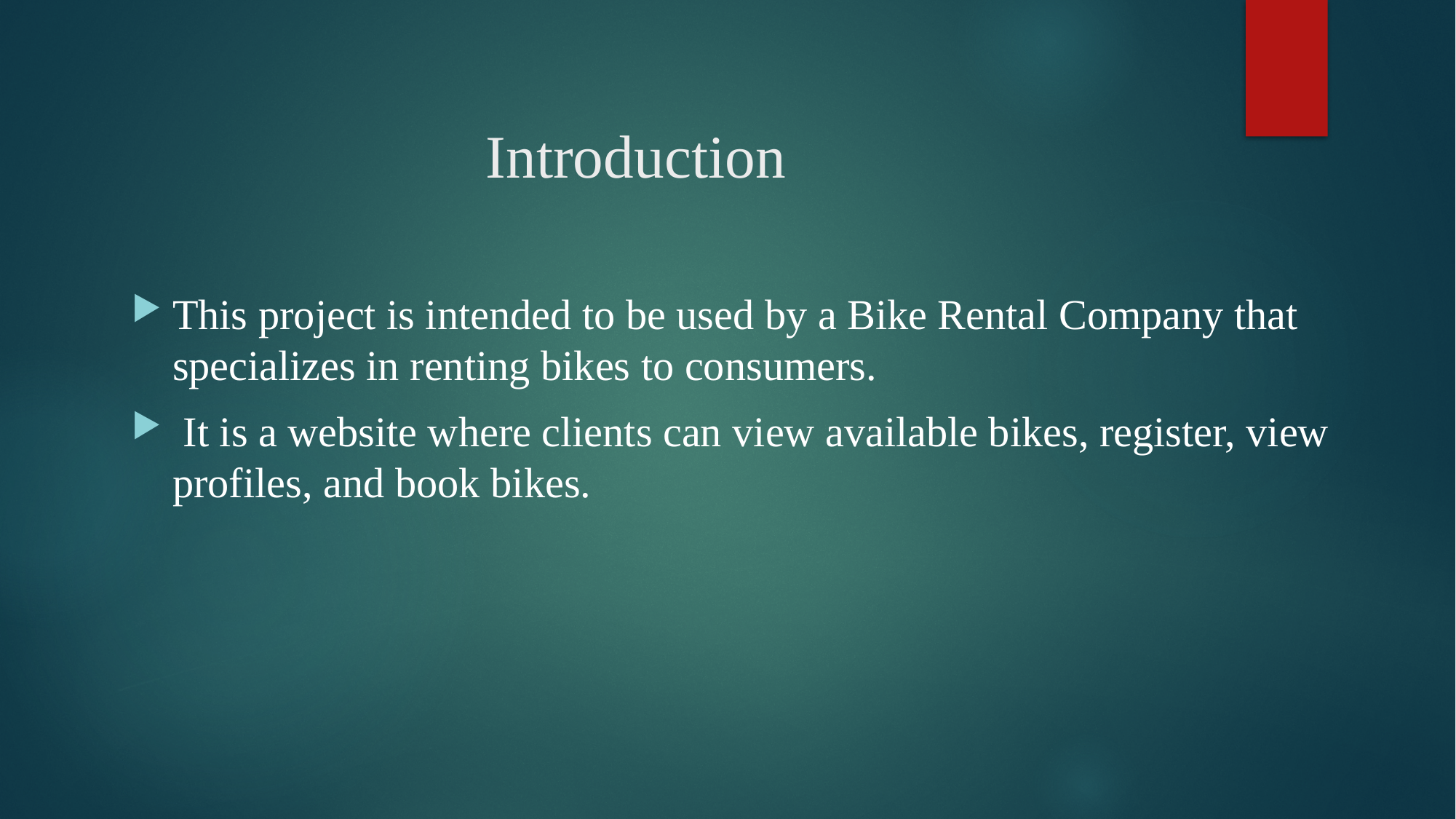

# Introduction
This project is intended to be used by a Bike Rental Company that specializes in renting bikes to consumers.
 It is a website where clients can view available bikes, register, view profiles, and book bikes.